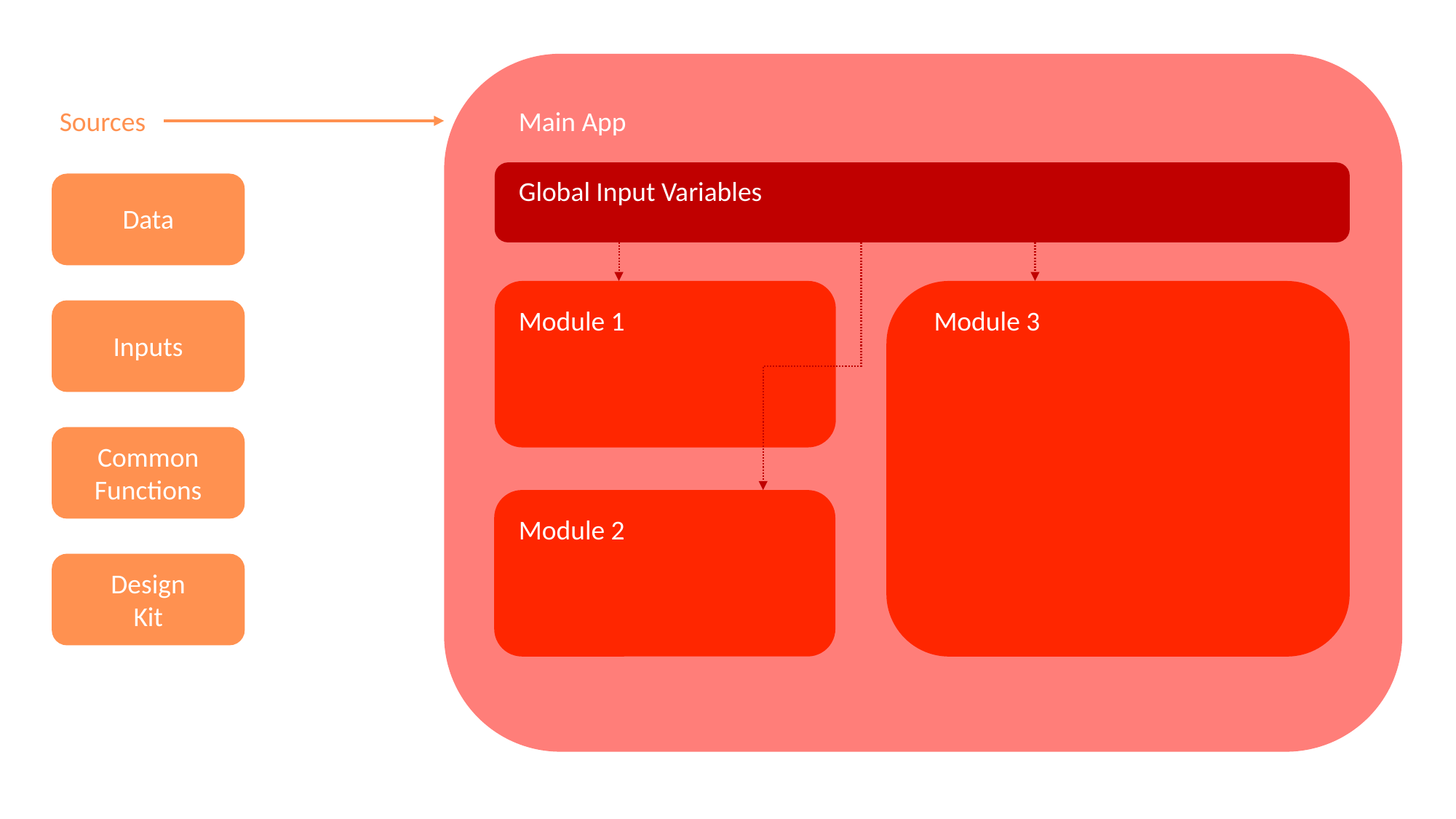

Sources
Main App

Global Input Variables

Data

Inputs

Common
Functions

Design
Kit

Module 1
Module 3

Module 2